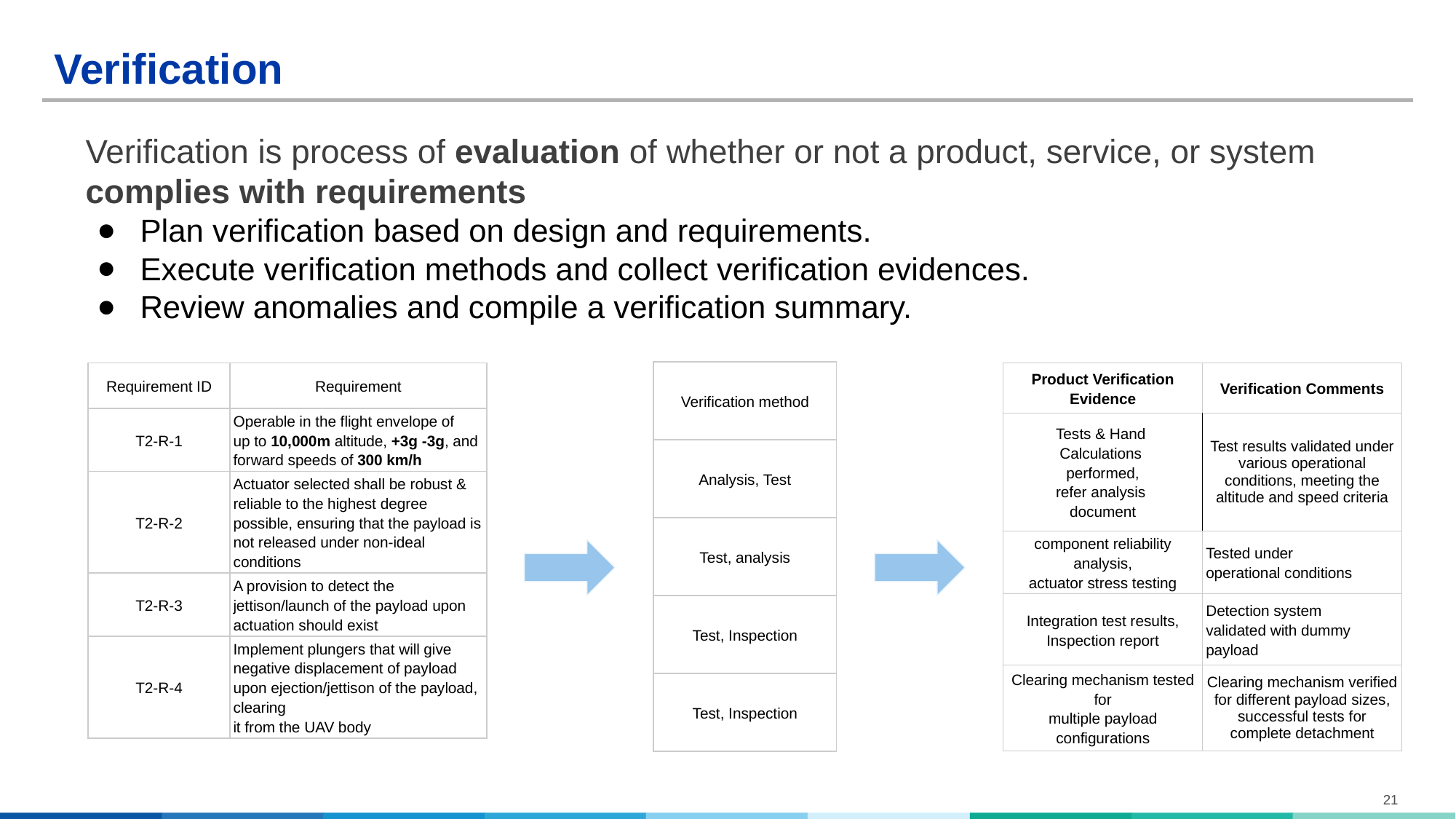

# Verification
Verification is process of evaluation of whether or not a product, service, or system complies with requirements
Plan verification based on design and requirements.
Execute verification methods and collect verification evidences.
Review anomalies and compile a verification summary.

| Verification method |
| --- |
| Analysis, Test |
| Test, analysis |
| Test, Inspection |
| Test, Inspection |
| Requirement ID | Requirement |
| --- | --- |
| T2-R-1 | Operable in the flight envelope of up to 10,000m altitude, +3g -3g, and forward speeds of 300 km/h |
| T2-R-2 | Actuator selected shall be robust & reliable to the highest degree possible, ensuring that the payload is not released under non-ideal conditions |
| T2-R-3 | A provision to detect the jettison/launch of the payload upon actuation should exist |
| T2-R-4 | Implement plungers that will give negative displacement of payload upon ejection/jettison of the payload, clearing it from the UAV body |
| Product Verification Evidence | Verification Comments |
| --- | --- |
| Tests & Hand Calculations performed, refer analysis document | Test results validated under various operational conditions, meeting the altitude and speed criteria |
| component reliability analysis, actuator stress testing | Tested under operational conditions |
| Integration test results, Inspection report | Detection system validated with dummy payload |
| Clearing mechanism tested for multiple payload configurations | Clearing mechanism verified for different payload sizes, successful tests for complete detachment |

21